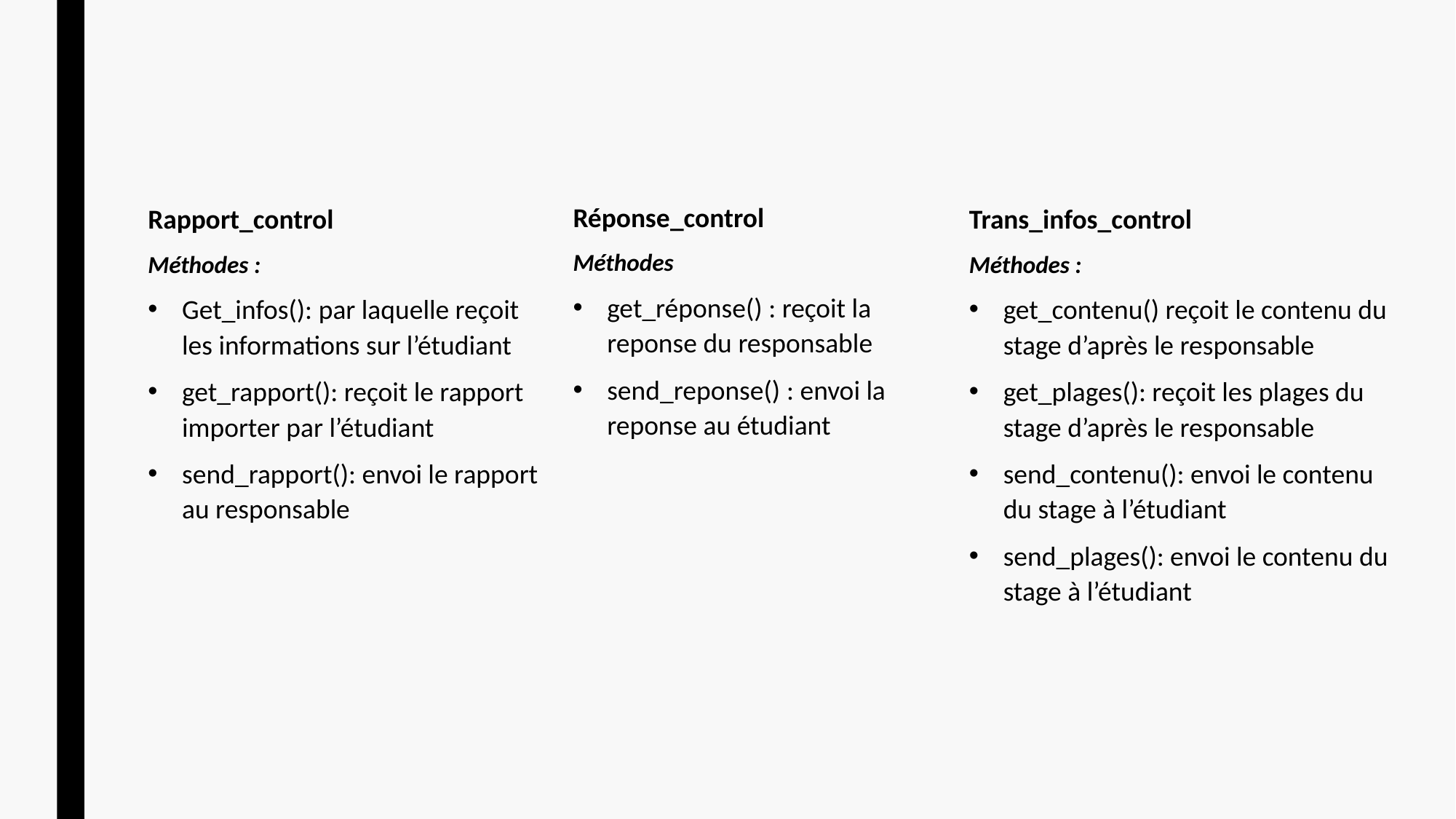

Réponse_control
Méthodes
get_réponse() : reçoit la reponse du responsable
send_reponse() : envoi la reponse au étudiant

Rapport_control
Méthodes :
Get_infos(): par laquelle reçoit les informations sur l’étudiant
get_rapport(): reçoit le rapport importer par l’étudiant
send_rapport(): envoi le rapport au responsable

Trans_infos_control
Méthodes :
get_contenu() reçoit le contenu du stage d’après le responsable
get_plages(): reçoit les plages du stage d’après le responsable
send_contenu(): envoi le contenu du stage à l’étudiant
send_plages(): envoi le contenu du stage à l’étudiant